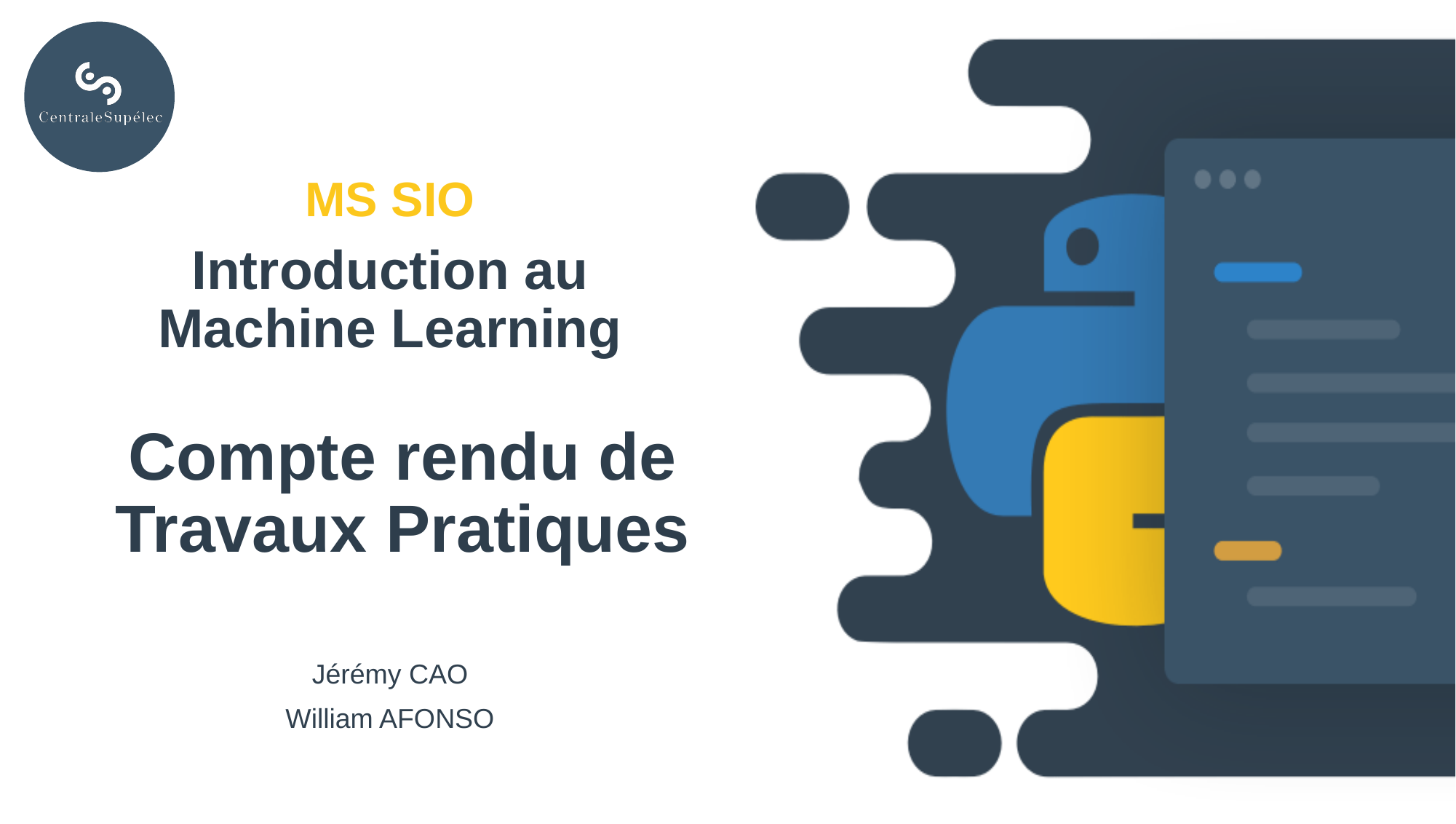

MS SIO
Introduction au Machine Learning
Compte rendu de Travaux Pratiques
Jérémy CAO
William AFONSO